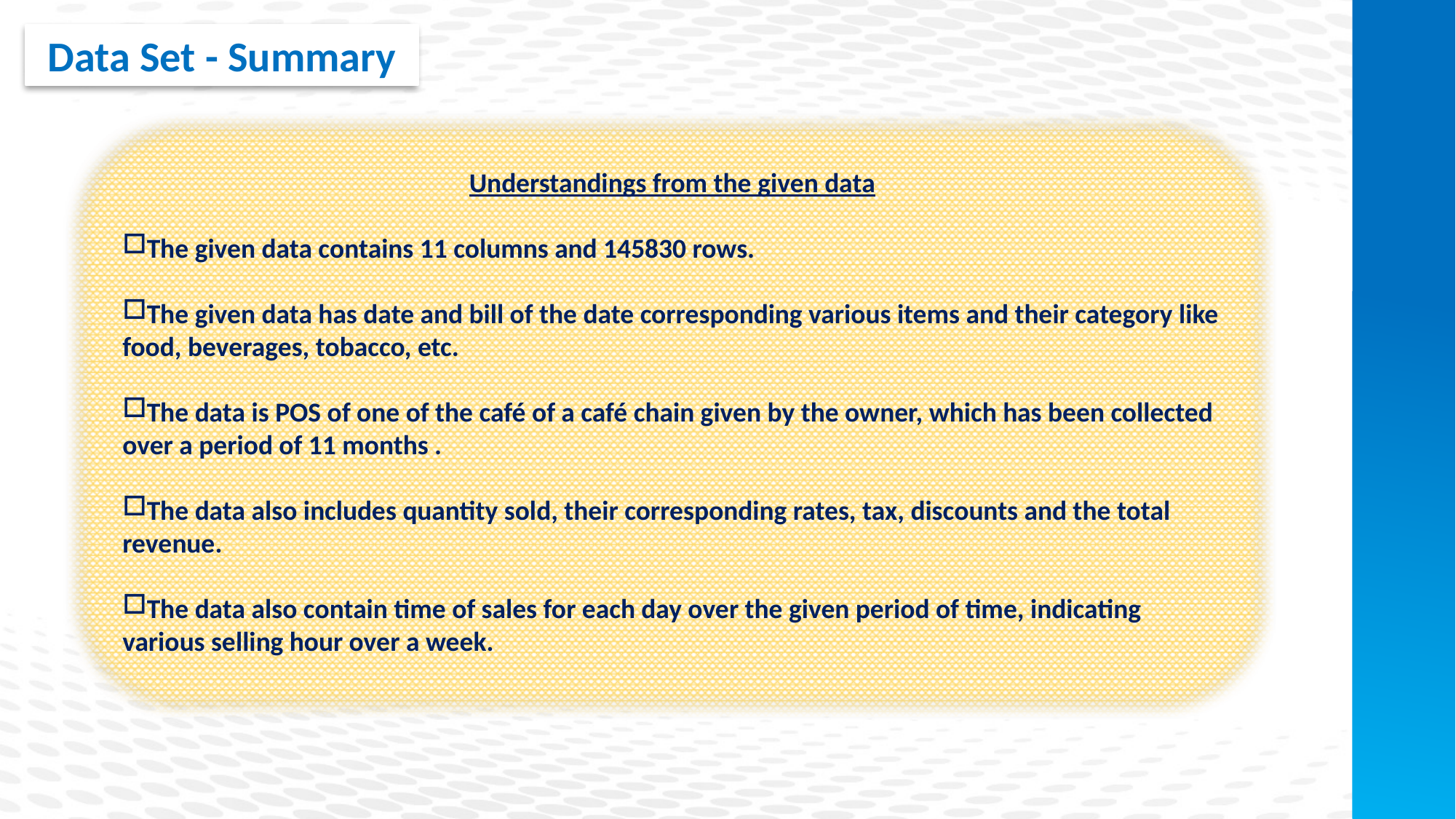

Data Set - Summary

Understandings from the given data

The given data contains 11 columns and 145830 rows.

The given data has date and bill of the date corresponding various items and their category like food, beverages, tobacco, etc.

The data is POS of one of the café of a café chain given by the owner, which has been collected over a period of 11 months .

The data also includes quantity sold, their corresponding rates, tax, discounts and the total revenue.

The data also contain time of sales for each day over the given period of time, indicating various selling hour over a week.